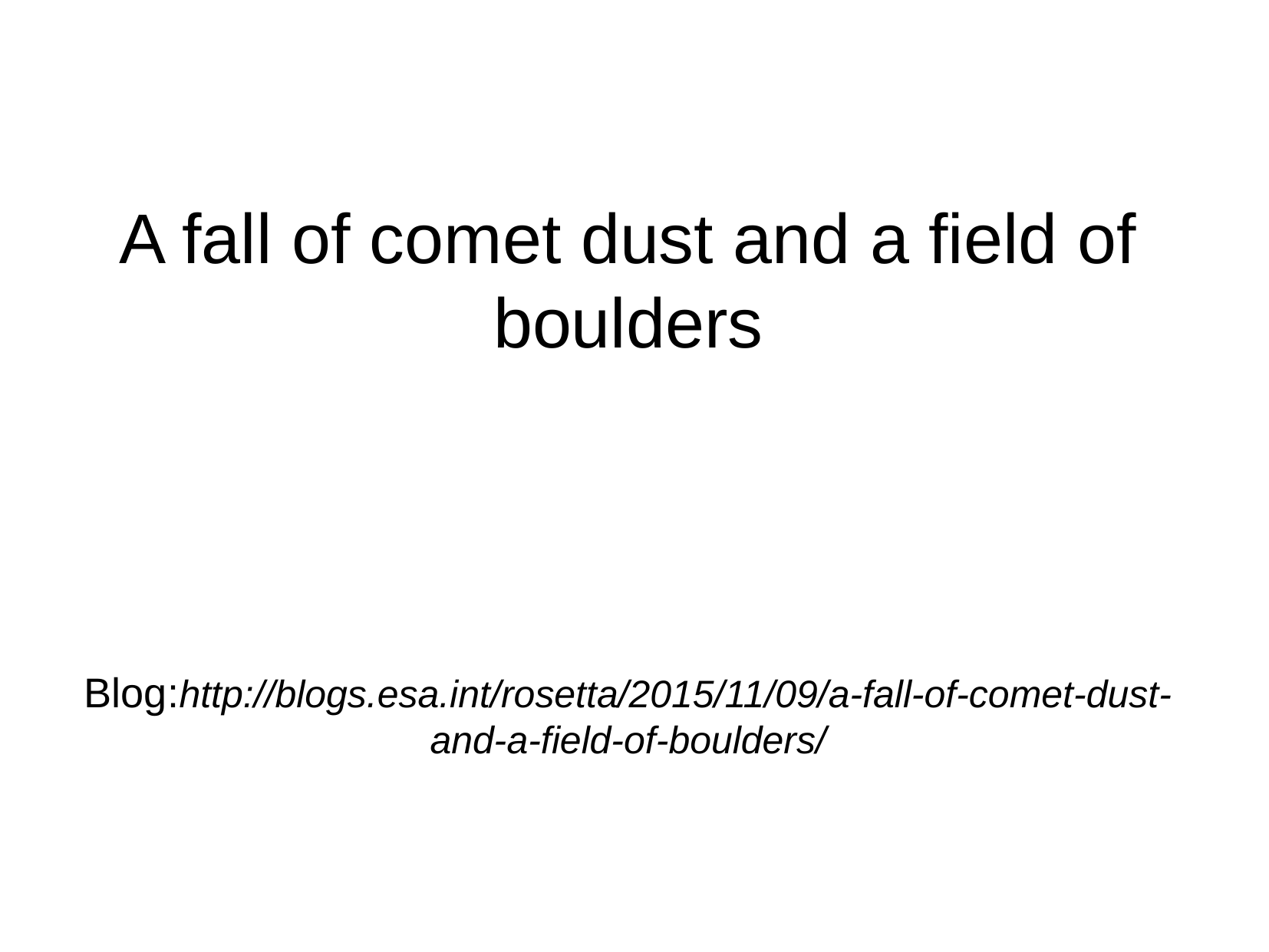

A fall of comet dust and a field of boulders
Blog:http://blogs.esa.int/rosetta/2015/11/09/a-fall-of-comet-dust-and-a-field-of-boulders/